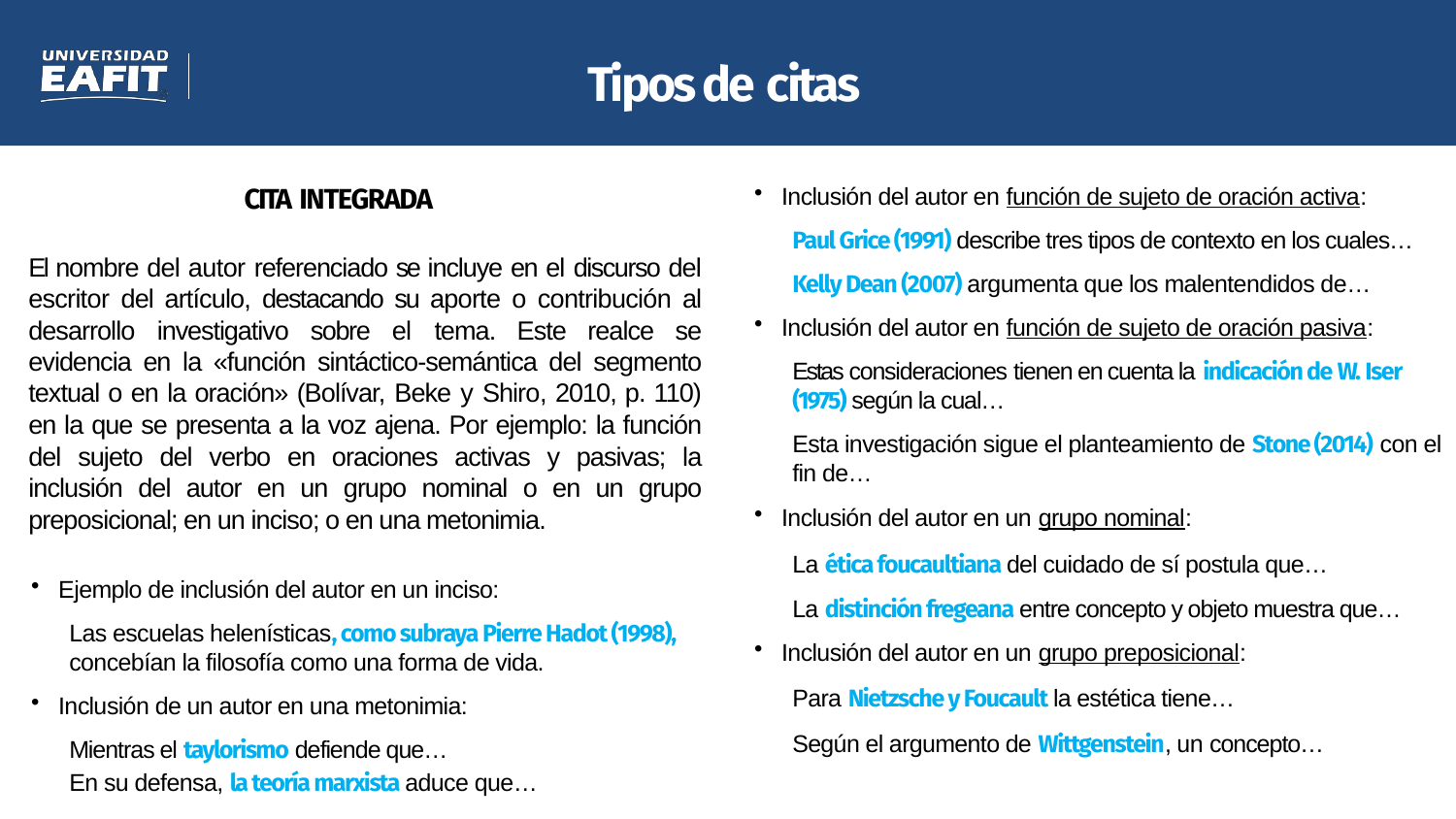

# Tipos de citas
CITA INTEGRADA

El nombre del autor referenciado se incluye en el discurso del escritor del artículo, destacando su aporte o contribución al desarrollo investigativo sobre el tema. Este realce se evidencia en la «función sintáctico-semántica del segmento textual o en la oración» (Bolívar, Beke y Shiro, 2010, p. 110) en la que se presenta a la voz ajena. Por ejemplo: la función del sujeto del verbo en oraciones activas y pasivas; la inclusión del autor en un grupo nominal o en un grupo preposicional; en un inciso; o en una metonimia.
Inclusión del autor en función de sujeto de oración activa:
Paul Grice (1991) describe tres tipos de contexto en los cuales…
Kelly Dean (2007) argumenta que los malentendidos de…
Inclusión del autor en función de sujeto de oración pasiva:
Estas consideraciones tienen en cuenta la indicación de W. Iser (1975) según la cual…
Esta investigación sigue el planteamiento de Stone (2014) con el fin de…
Inclusión del autor en un grupo nominal:
La ética foucaultiana del cuidado de sí postula que…
La distinción fregeana entre concepto y objeto muestra que…
Inclusión del autor en un grupo preposicional:
Para Nietzsche y Foucault la estética tiene…
Según el argumento de Wittgenstein, un concepto…

Ejemplo de inclusión del autor en un inciso:
Las escuelas helenísticas, como subraya Pierre Hadot (1998), concebían la filosofía como una forma de vida.
Inclusión de un autor en una metonimia:
Mientras el taylorismo defiende que…
En su defensa, la teoría marxista aduce que…